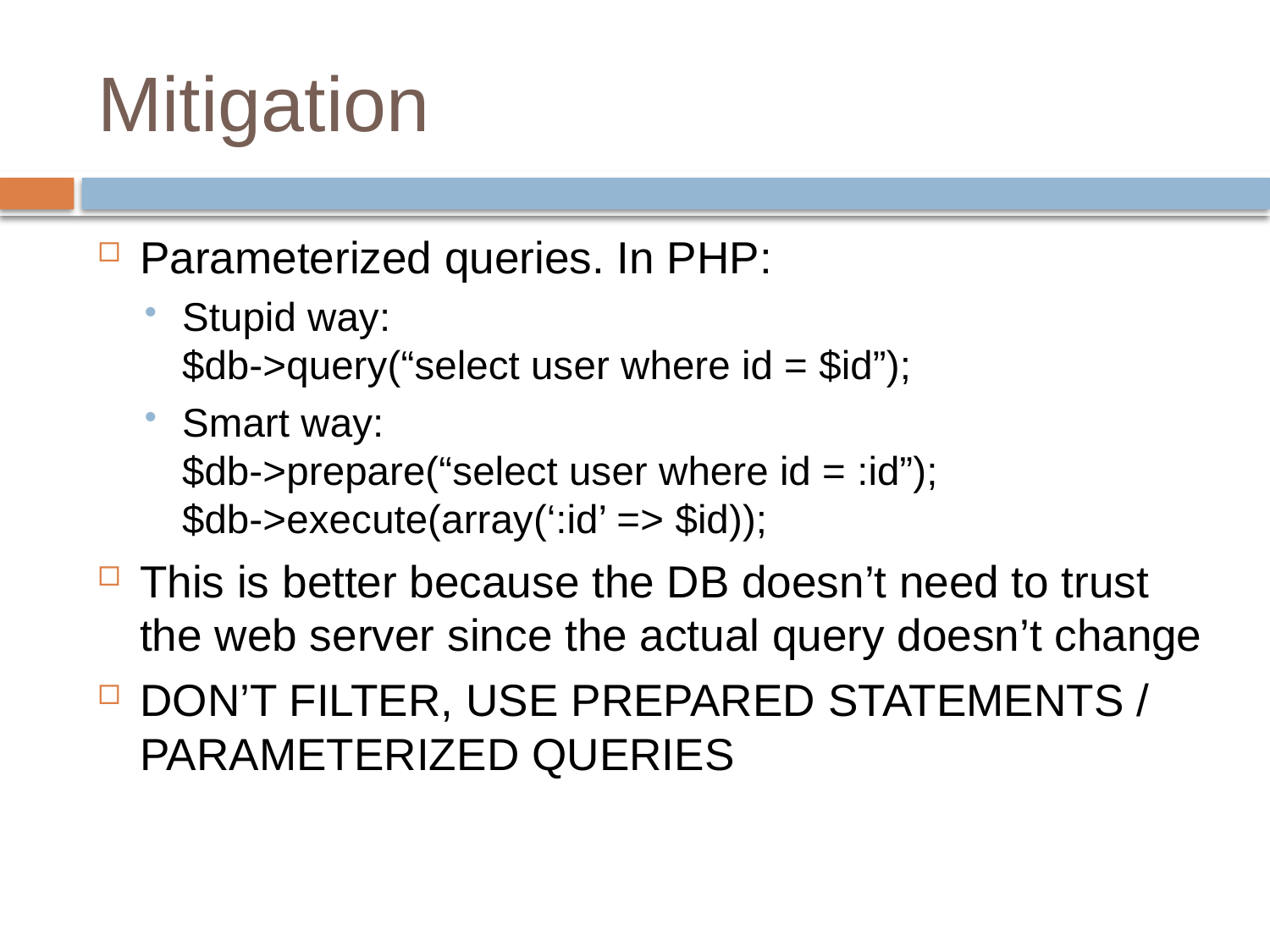

# Mitigation
Parameterized queries. In PHP:
Stupid way:
$db->query(“select user where id = $id”);
Smart way:
$db->prepare(“select user where id = :id”);
$db->execute(array(‘:id’ => $id));
This is better because the DB doesn’t need to trust the web server since the actual query doesn’t change
DON’T FILTER, USE PREPARED STATEMENTS / PARAMETERIZED QUERIES